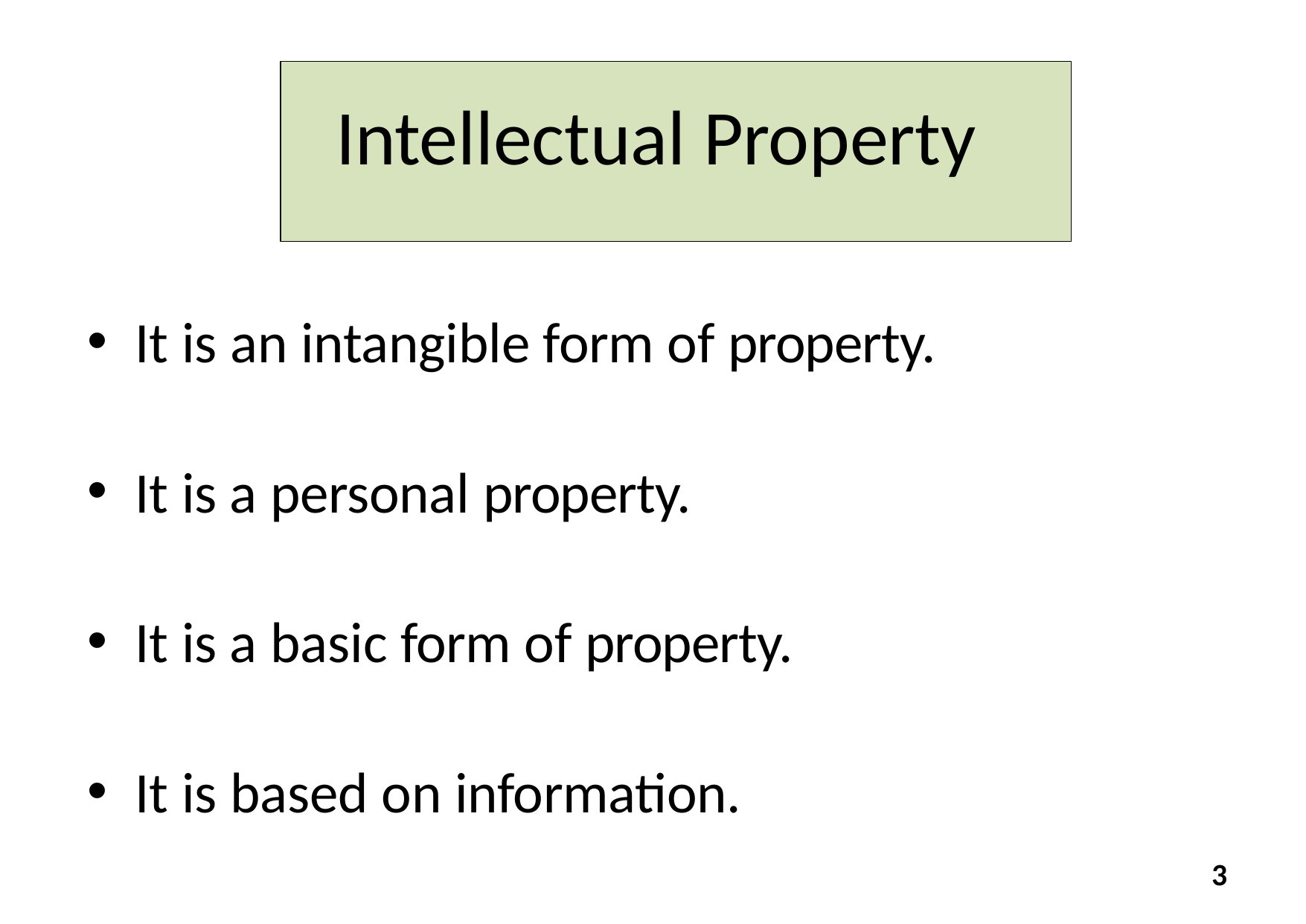

# Intellectual Property
It is an intangible form of property.

It is a personal property.

It is a basic form of property.

It is based on information.
3